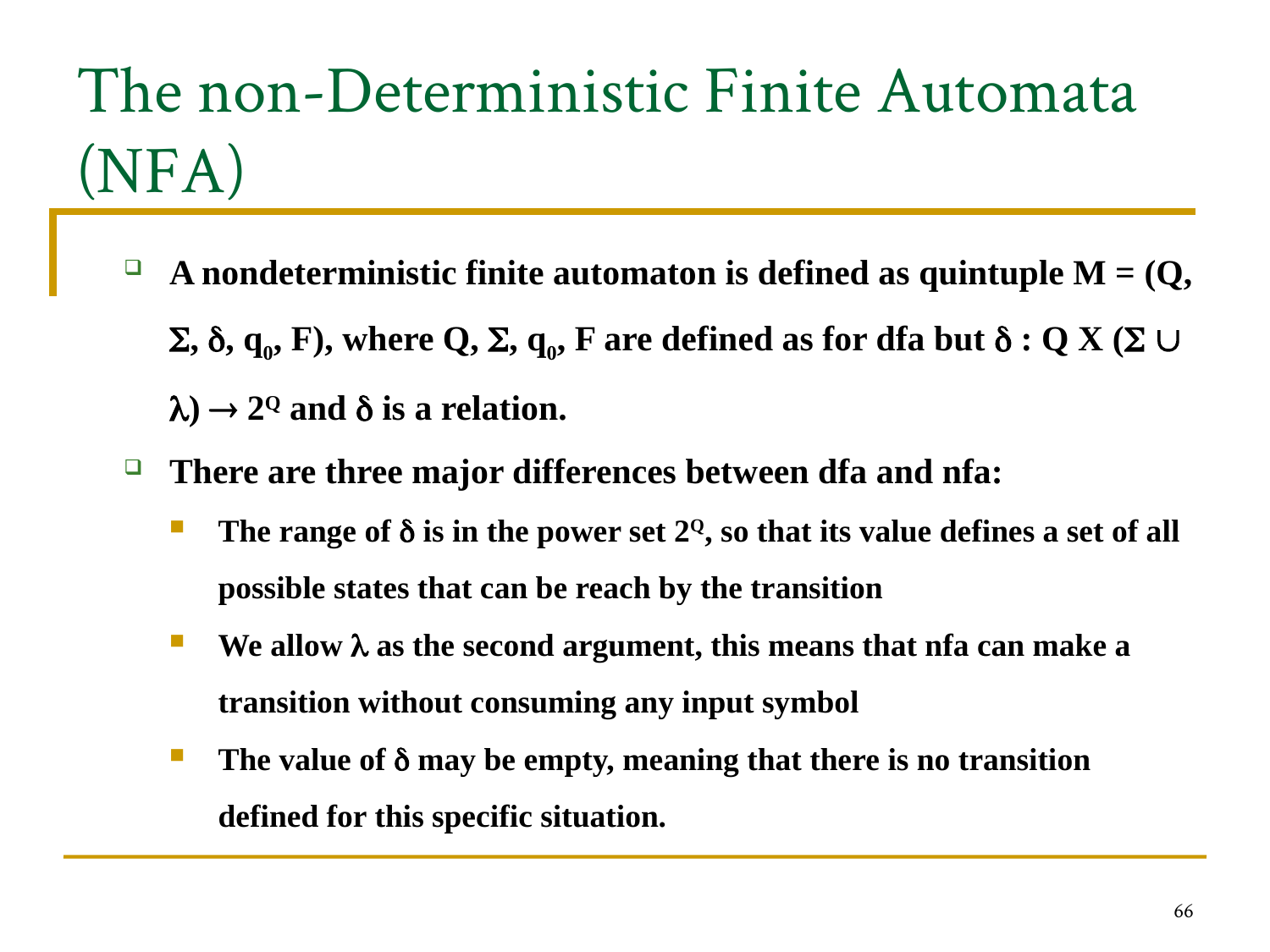

# The non-Deterministic Finite Automata (NFA)
A nondeterministic finite automaton is defined as quintuple M = (Q, Σ, δ, q0, F), where Q, Σ, q0, F are defined as for dfa but δ : Q X (Σ ∪ λ) → 2Q and δ is a relation.
There are three major differences between dfa and nfa:
The range of δ is in the power set 2Q, so that its value defines a set of all possible states that can be reach by the transition
We allow λ as the second argument, this means that nfa can make a transition without consuming any input symbol
The value of δ may be empty, meaning that there is no transition defined for this specific situation.
66